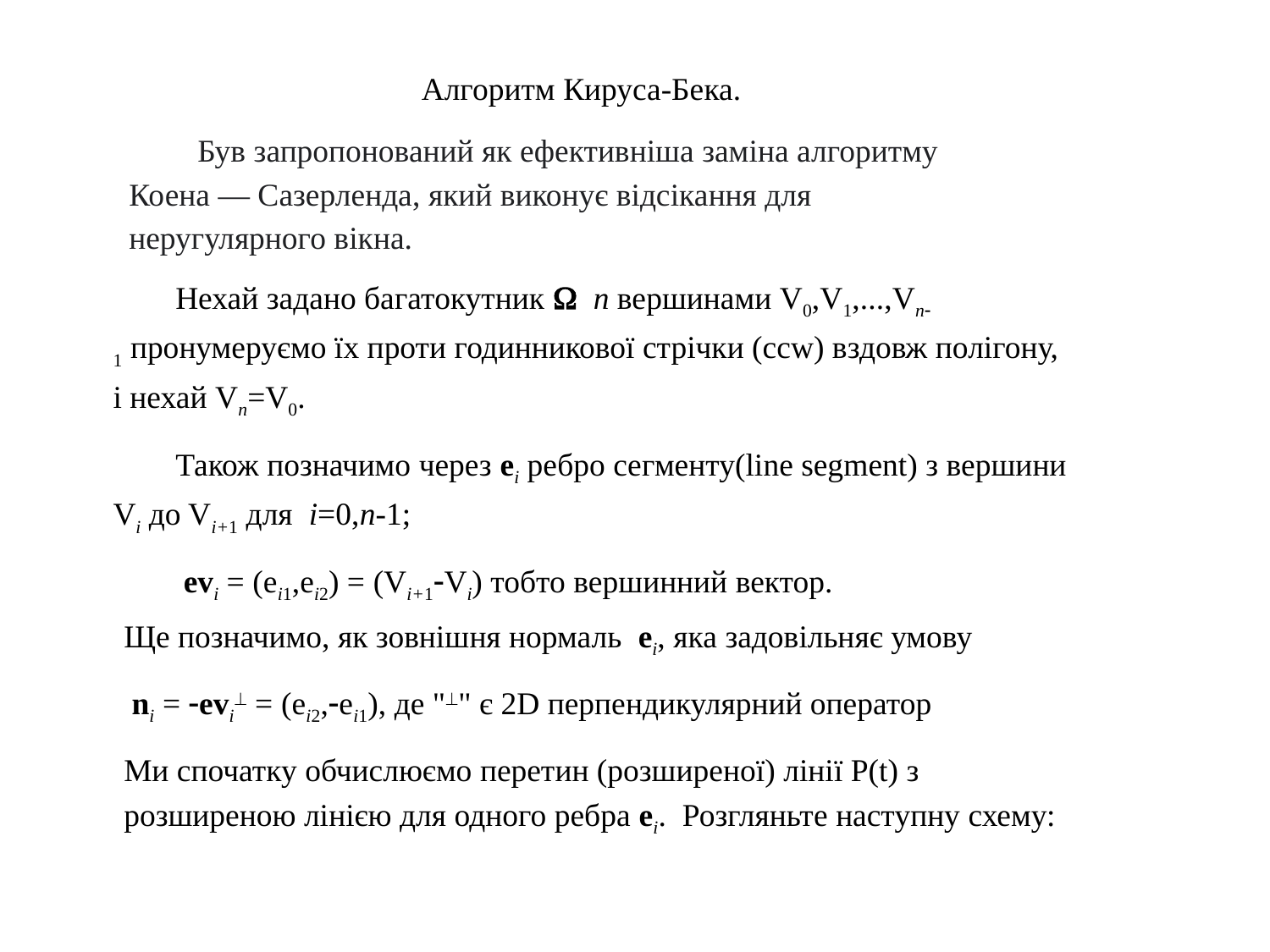

Алгоритм Кируса-Бека.
 Був запропонований як ефективніша заміна алгоритму Коена — Сазерленда, який виконує відсікання для неругулярного вікна.
Нехай задано багатокутник Ω  n вершинами V0,V1,...,Vn−1 пронумеруємо їх проти годинникової стрічки (ccw) вздовж полігону, і нехай Vn=V0.
Також позначимо через ei ребро сегменту(line segment) з вершини Vi дo Vi+1 для  i=0,n-1;
 evi = (ei1,ei2) = (Vi+1−Vi) тобто вершинний вектор.
Ще позначимо, як зовнішня нормаль  ei, яка задовільняє умову
 ni = −evi⊥ = (ei2,−ei1), де "⊥" є 2D перпендикулярний оператор
Ми спочатку обчислюємо перетин (розширеної) лінії P(t) з розширеною лінією для одного ребра ei.  Розгляньте наступну схему: